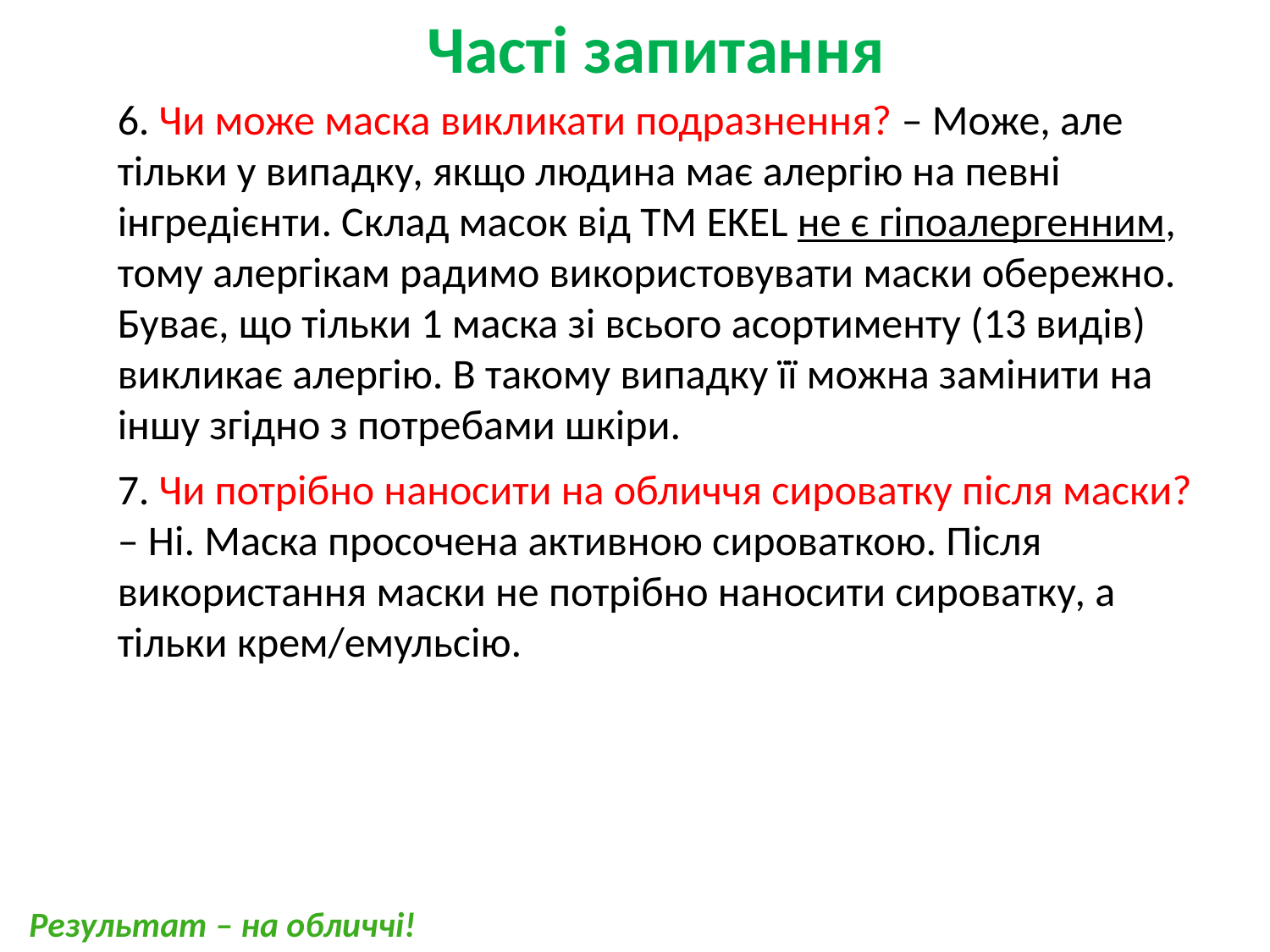

Часті запитання
6. Чи може маска викликати подразнення? – Може, але тільки у випадку, якщо людина має алергію на певні інгредієнти. Склад масок від ТМ EKEL не є гіпоалергенним, тому алергікам радимо використовувати маски обережно. Буває, що тільки 1 маска зі всього асортименту (13 видів) викликає алергію. В такому випадку її можна замінити на іншу згідно з потребами шкіри.
7. Чи потрібно наносити на обличчя сироватку після маски? – Ні. Маска просочена активною сироваткою. Після використання маски не потрібно наносити сироватку, а тільки крем/емульсію.
Результат – на обличчі!